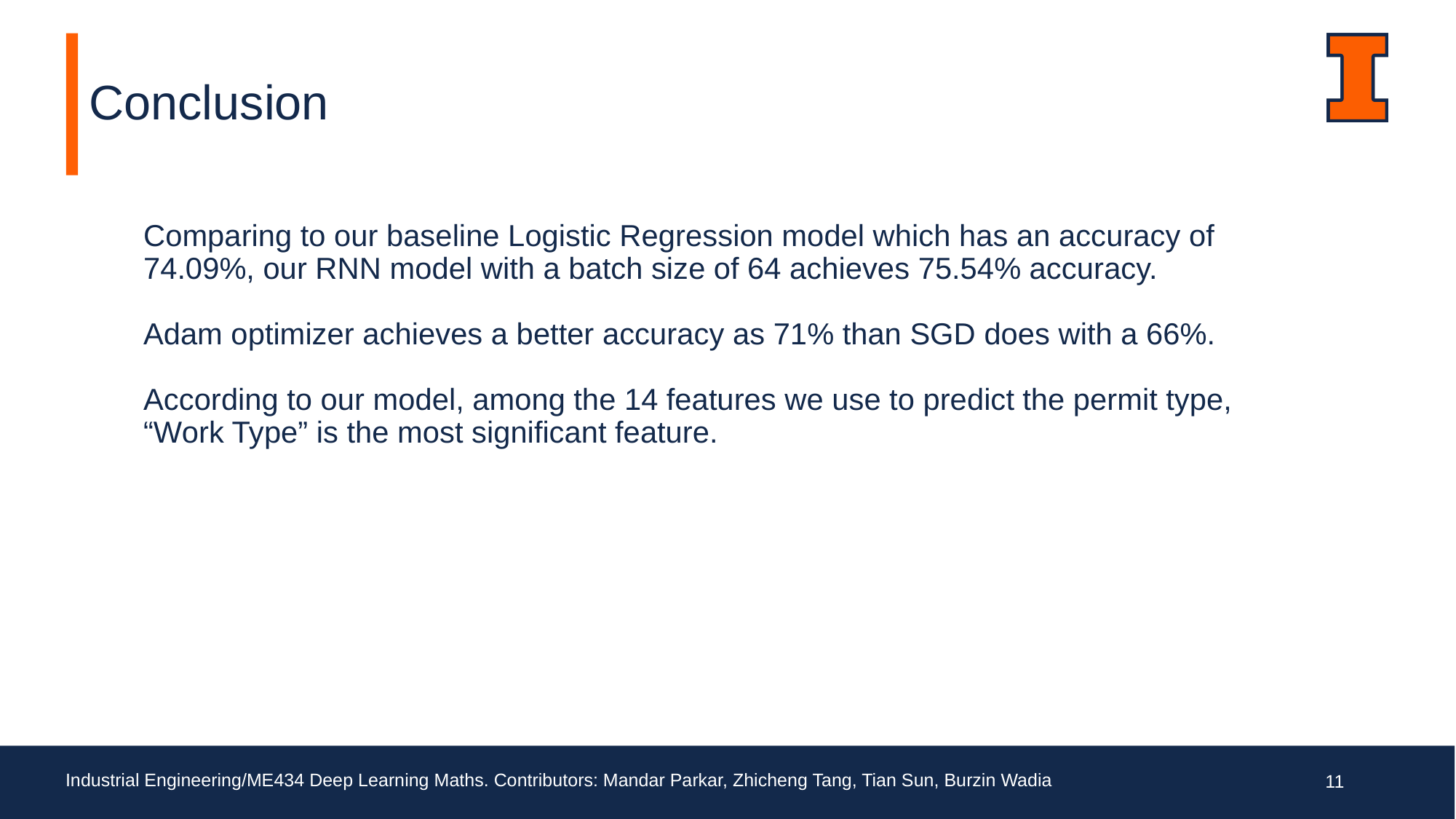

# Conclusion
Comparing to our baseline Logistic Regression model which has an accuracy of 74.09%, our RNN model with a batch size of 64 achieves 75.54% accuracy.

Adam optimizer achieves a better accuracy as 71% than SGD does with a 66%.

According to our model, among the 14 features we use to predict the permit type, “Work Type” is the most significant feature.
Industrial Engineering/ME434 Deep Learning Maths. Contributors: Mandar Parkar, Zhicheng Tang, Tian Sun, Burzin Wadia
11